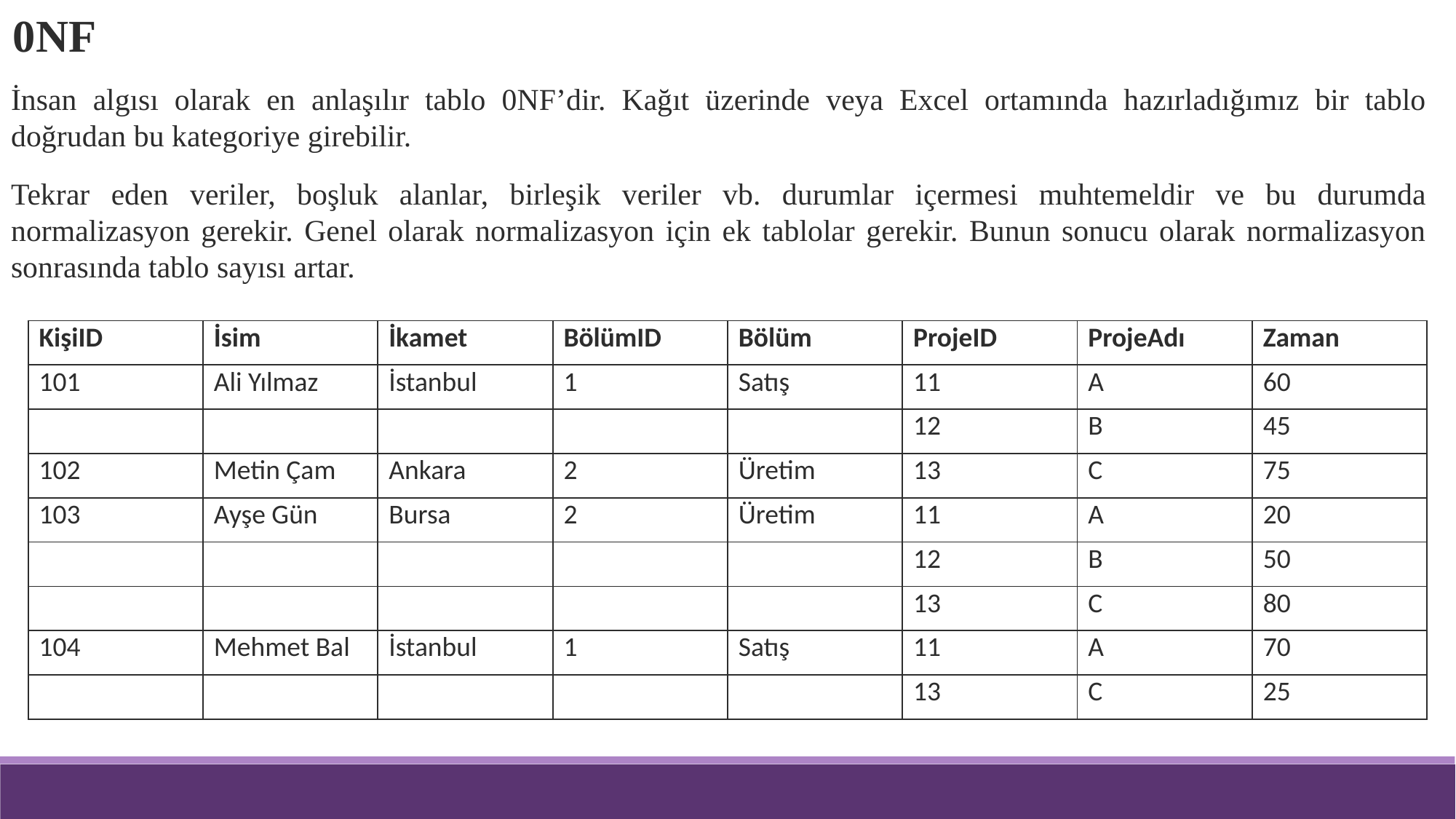

0NF
İnsan algısı olarak en anlaşılır tablo 0NF’dir. Kağıt üzerinde veya Excel ortamında hazırladığımız bir tablo doğrudan bu kategoriye girebilir.
Tekrar eden veriler, boşluk alanlar, birleşik veriler vb. durumlar içermesi muhtemeldir ve bu durumda normalizasyon gerekir. Genel olarak normalizasyon için ek tablolar gerekir. Bunun sonucu olarak normalizasyon sonrasında tablo sayısı artar.
| KişiID | İsim | İkamet | BölümID | Bölüm | ProjeID | ProjeAdı | Zaman |
| --- | --- | --- | --- | --- | --- | --- | --- |
| 101 | Ali Yılmaz | İstanbul | 1 | Satış | 11 | A | 60 |
|  |  |  |  |  | 12 | B | 45 |
| 102 | Metin Çam | Ankara | 2 | Üretim | 13 | C | 75 |
| 103 | Ayşe Gün | Bursa | 2 | Üretim | 11 | A | 20 |
|  |  |  |  |  | 12 | B | 50 |
|  |  |  |  |  | 13 | C | 80 |
| 104 | Mehmet Bal | İstanbul | 1 | Satış | 11 | A | 70 |
|  |  |  |  |  | 13 | C | 25 |